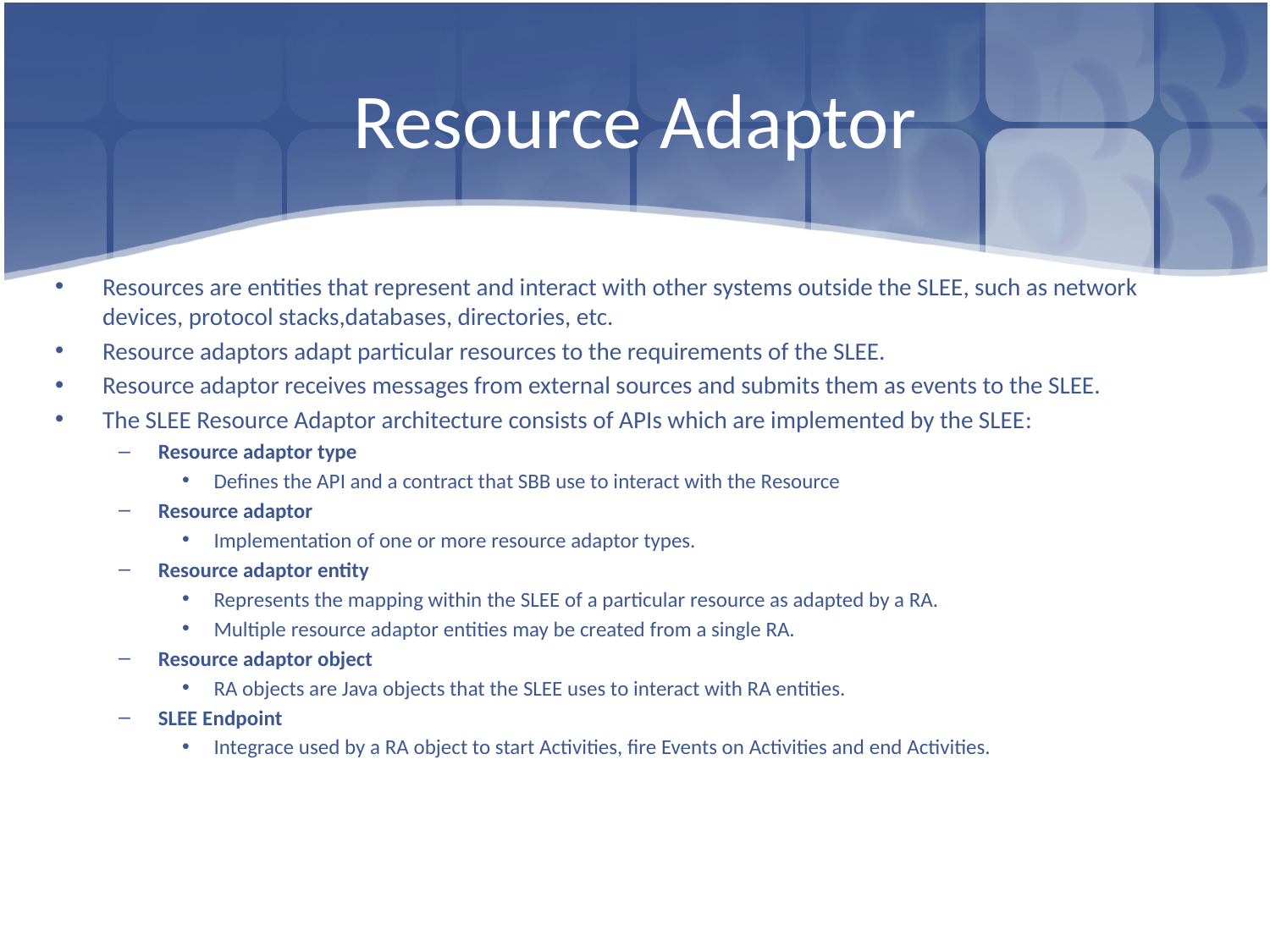

# Resource Adaptor
Resources are entities that represent and interact with other systems outside the SLEE, such as network devices, protocol stacks,databases, directories, etc.
Resource adaptors adapt particular resources to the requirements of the SLEE.
Resource adaptor receives messages from external sources and submits them as events to the SLEE.
The SLEE Resource Adaptor architecture consists of APIs which are implemented by the SLEE:
Resource adaptor type
Defines the API and a contract that SBB use to interact with the Resource
Resource adaptor
Implementation of one or more resource adaptor types.
Resource adaptor entity
Represents the mapping within the SLEE of a particular resource as adapted by a RA.
Multiple resource adaptor entities may be created from a single RA.
Resource adaptor object
RA objects are Java objects that the SLEE uses to interact with RA entities.
SLEE Endpoint
Integrace used by a RA object to start Activities, fire Events on Activities and end Activities.